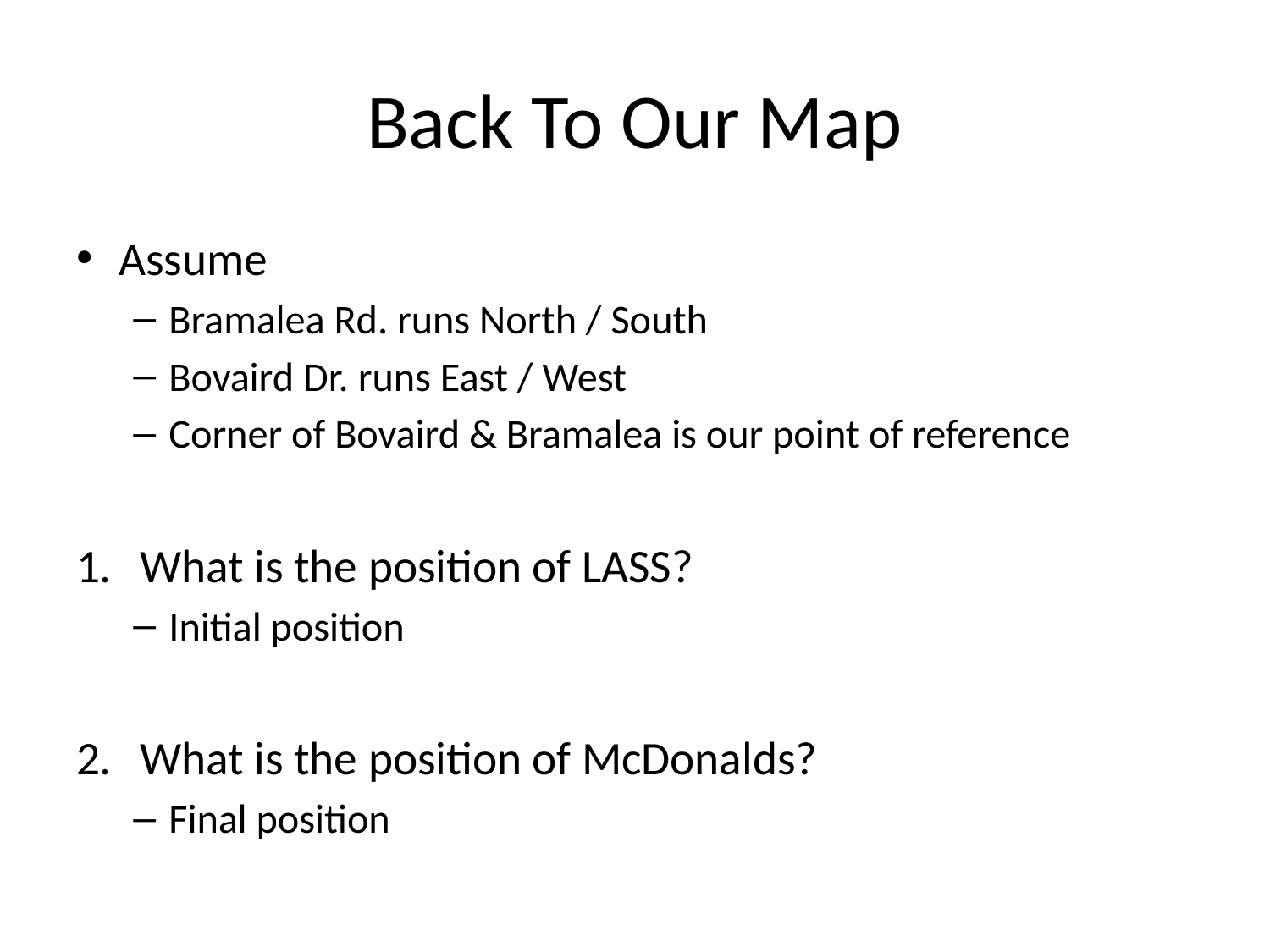

# Back To Our Map
Assume
Bramalea Rd. runs North / South
Bovaird Dr. runs East / West
Corner of Bovaird & Bramalea is our point of reference

What is the position of LASS?
Initial position

What is the position of McDonalds?
Final position